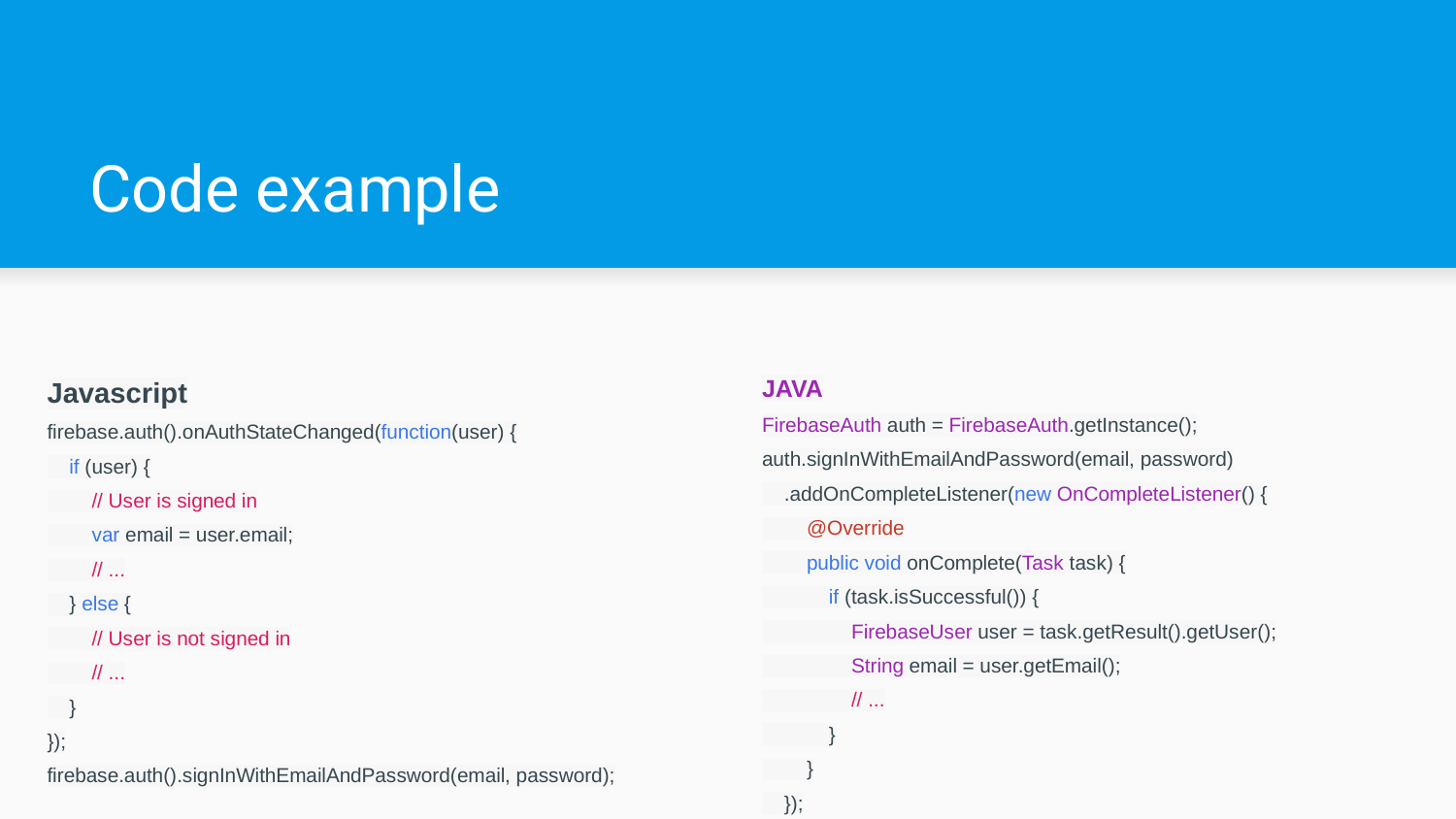

# Code example
Javascript
firebase.auth().onAuthStateChanged(function(user) {
    if (user) {
        // User is signed in
        var email = user.email;
        // ...
    } else {
        // User is not signed in
        // ...
    }
});
firebase.auth().signInWithEmailAndPassword(email, password);

JAVA
FirebaseAuth auth = FirebaseAuth.getInstance();
auth.signInWithEmailAndPassword(email, password)
    .addOnCompleteListener(new OnCompleteListener() {
        @Override
        public void onComplete(Task task) {
            if (task.isSuccessful()) {
                FirebaseUser user = task.getResult().getUser();
                String email = user.getEmail();
                // ...
            }
        }
    });